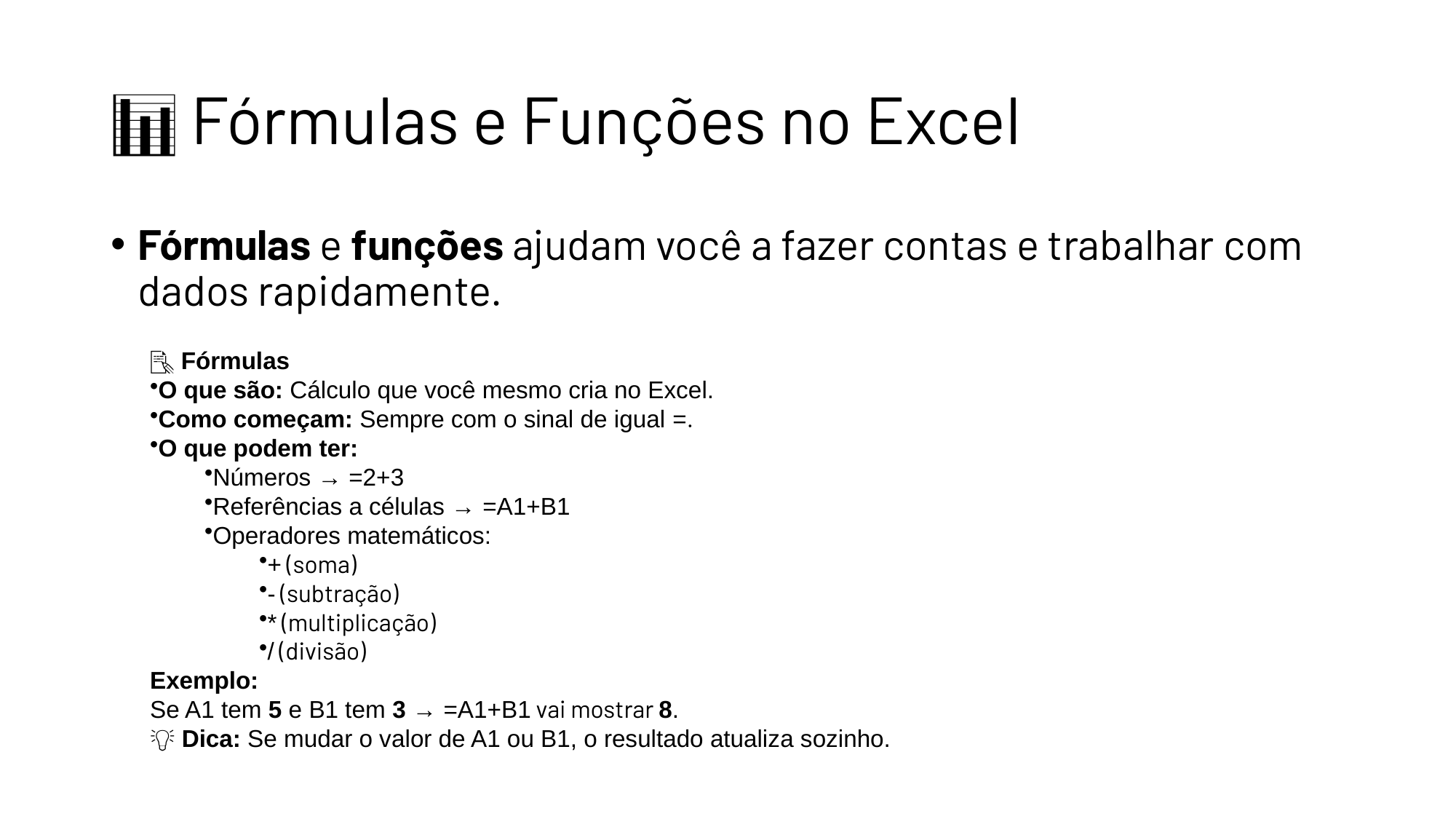

# 📊 Fórmulas e Funções no Excel
Fórmulas e funções ajudam você a fazer contas e trabalhar com dados rapidamente.

📝 Fórmulas
O que são: Cálculo que você mesmo cria no Excel.
Como começam: Sempre com o sinal de igual =.
O que podem ter:
Números → =2+3
Referências a células → =A1+B1
Operadores matemáticos:
+ (soma)
- (subtração)
* (multiplicação)
/ (divisão)
Exemplo:
Se A1 tem 5 e B1 tem 3 → =A1+B1 vai mostrar 8.
💡 Dica: Se mudar o valor de A1 ou B1, o resultado atualiza sozinho.